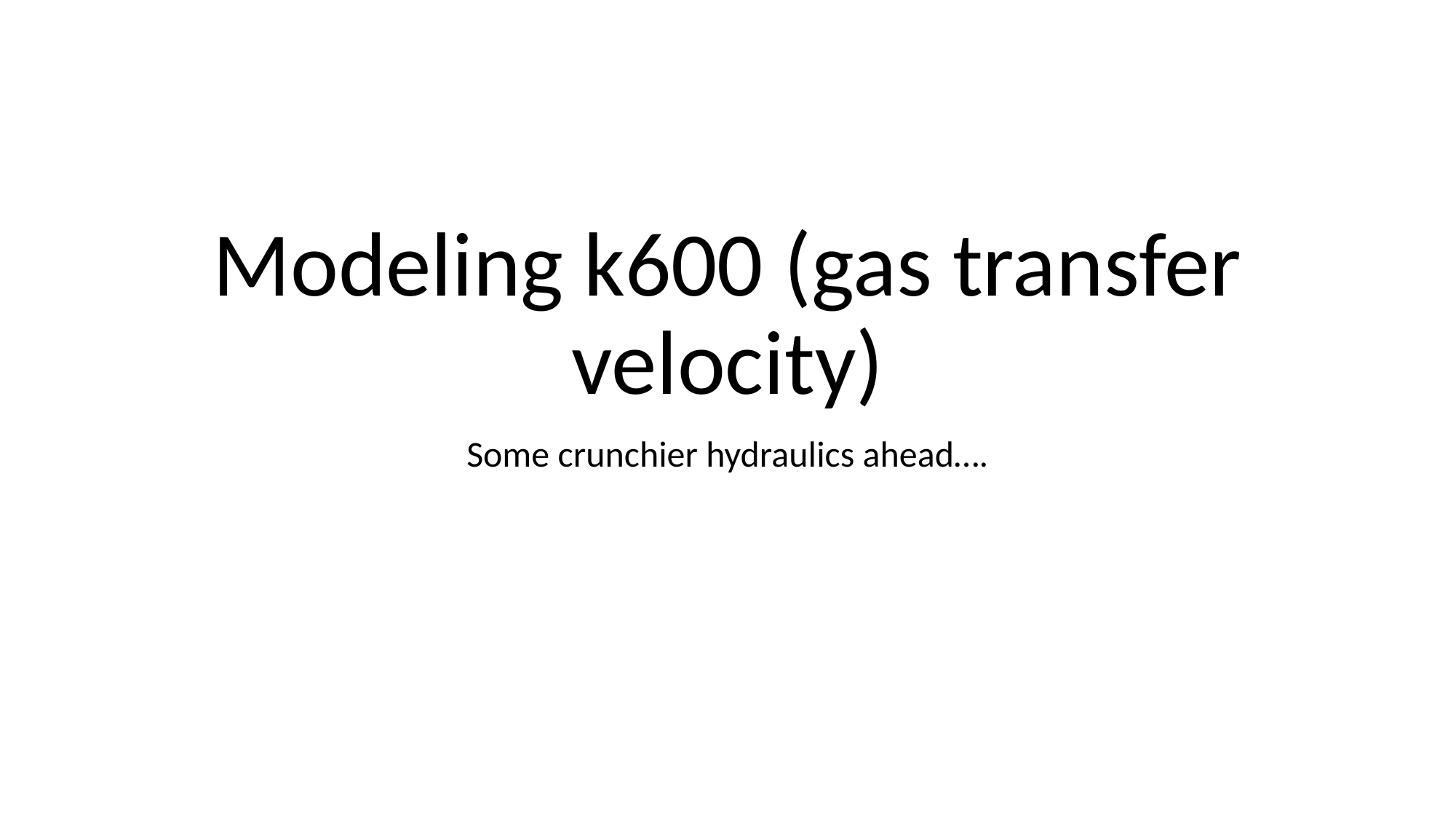

# Modeling k600 (gas transfer velocity)
Some crunchier hydraulics ahead….